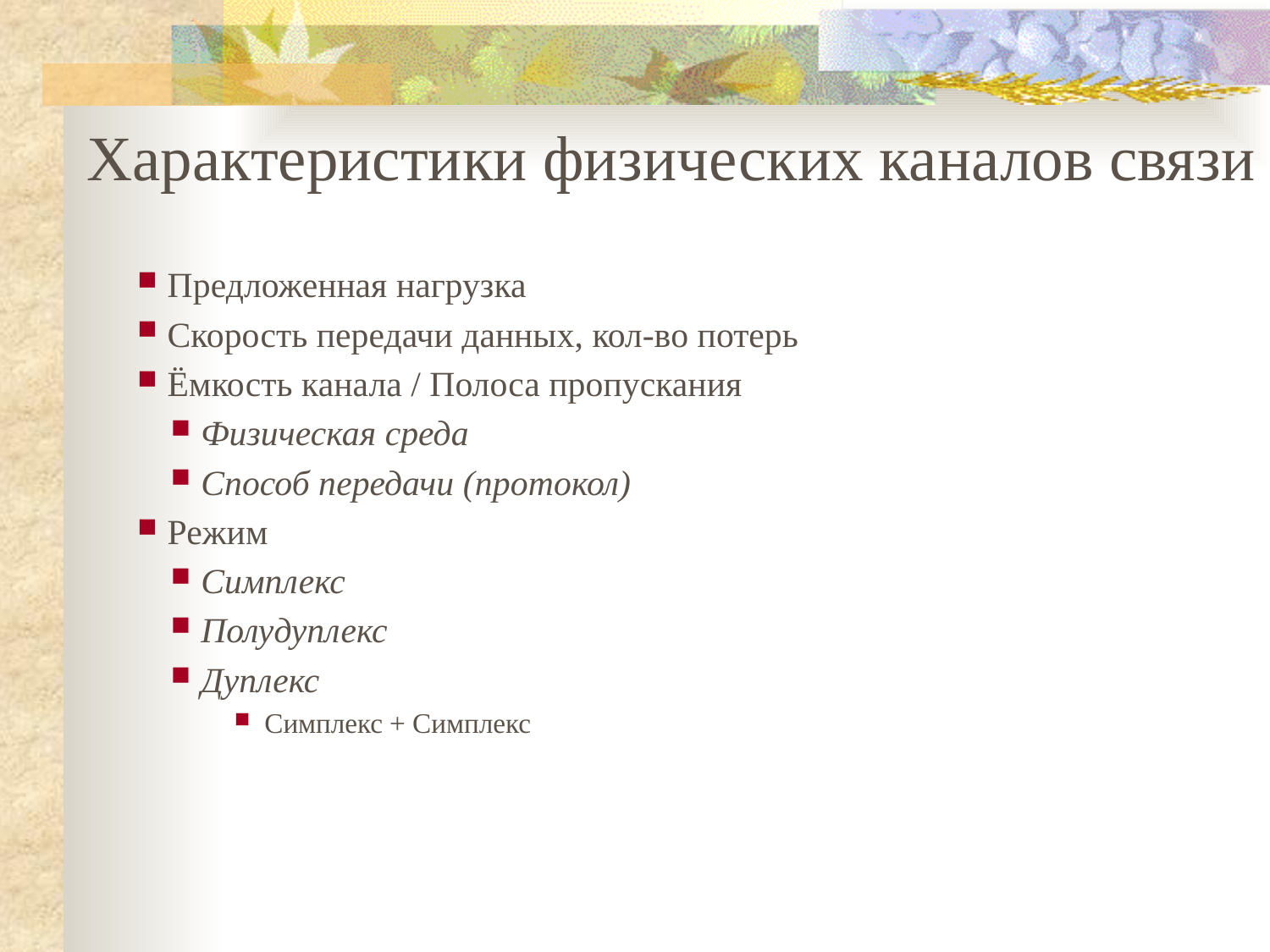

Характеристики физических каналов связи
Предложенная нагрузка
Скорость передачи данных, кол-во потерь
Ёмкость канала / Полоса пропускания
Физическая среда
Способ передачи (протокол)
Режим
Симплекс
Полудуплекс
Дуплекс
Симплекс + Симплекс